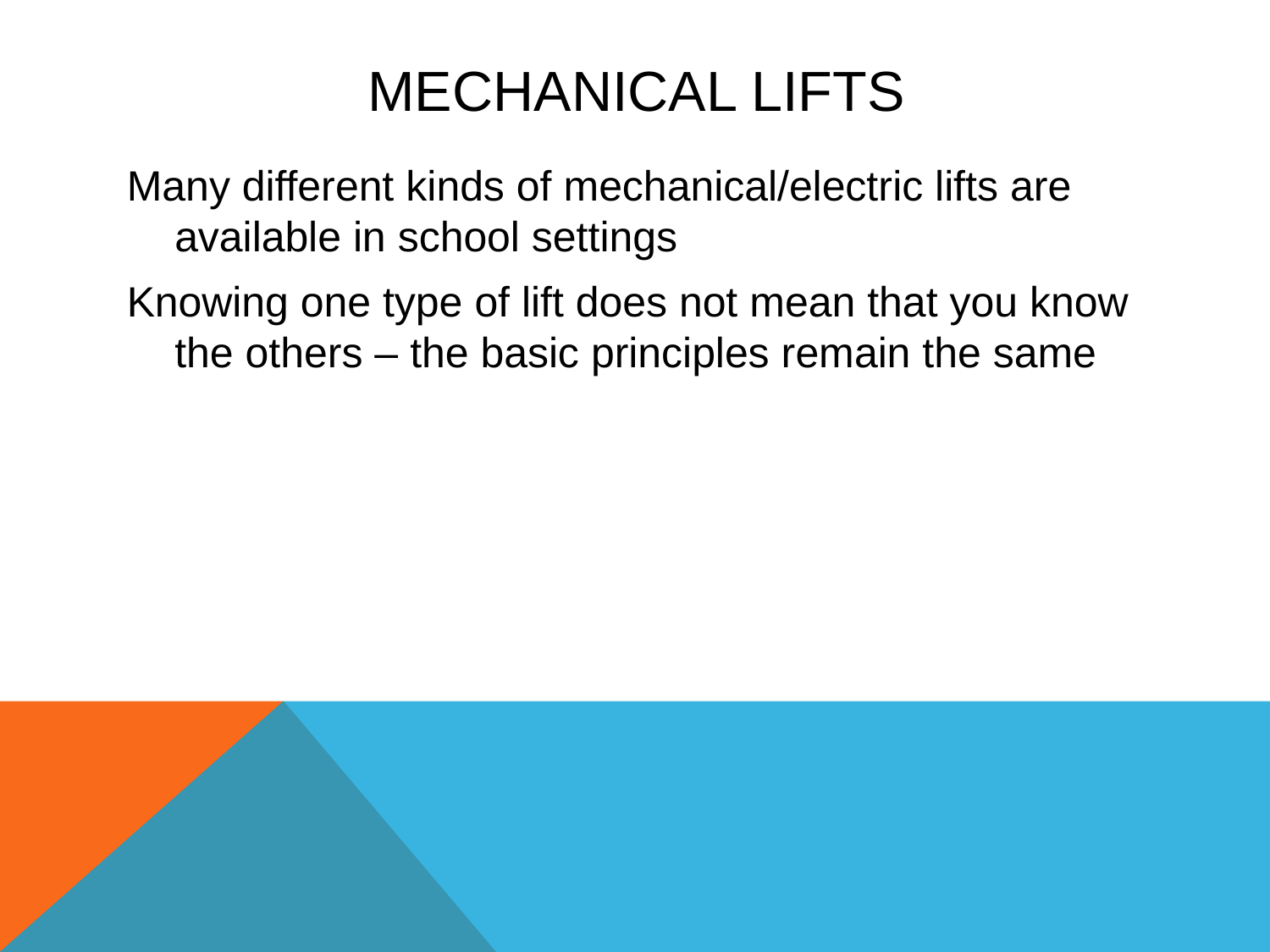

# MECHANICAL LIFTS
Many different kinds of mechanical/electric lifts are available in school settings
Knowing one type of lift does not mean that you know the others – the basic principles remain the same